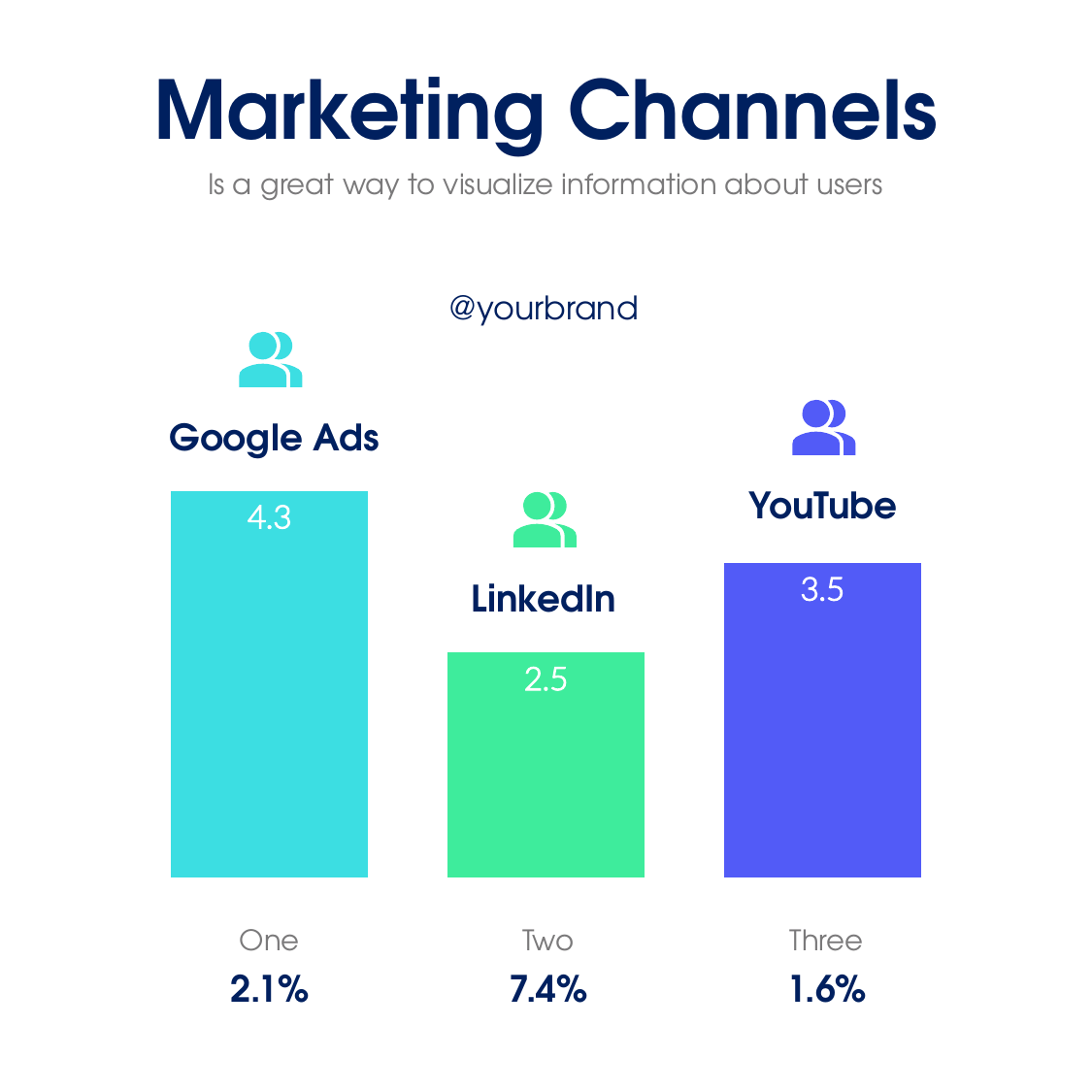

Marketing Channels
Is a great way to visualize information about users
@yourbrand

Google Ads

### Chart

| Category | Series 1 |
|---|---|
| Aug | 4.3 |
| Sep | 2.5 |
| Nov | 3.5 |
YouTube

LinkedIn
One
Two
Three
2.1%
7.4%
1.6%